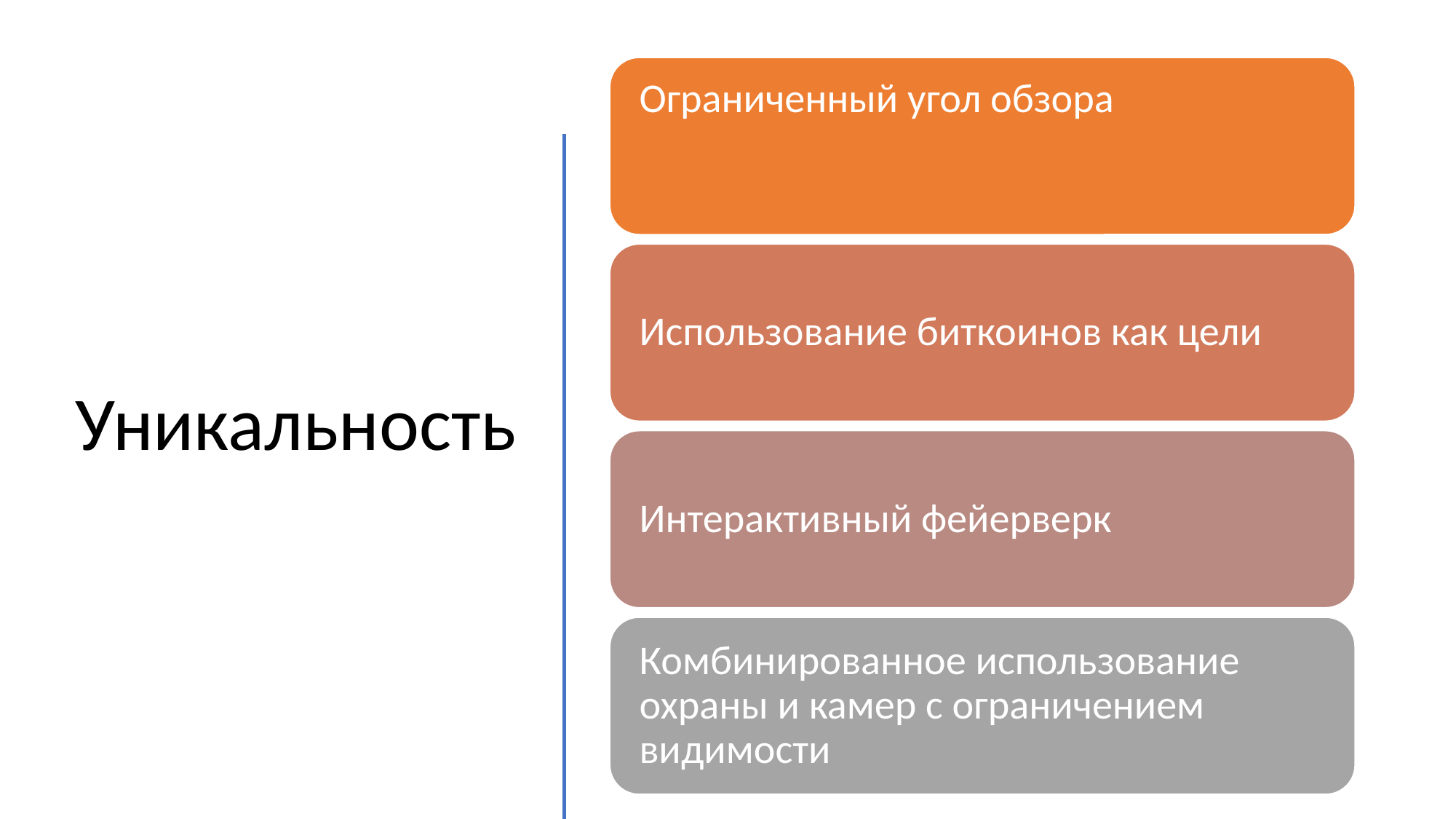

# Уникальность
Ограниченный угол обзора
Использование биткоинов как цели
Интерактивный фейерверк
Комбинированное использование охраны и камер с ограничением видимости